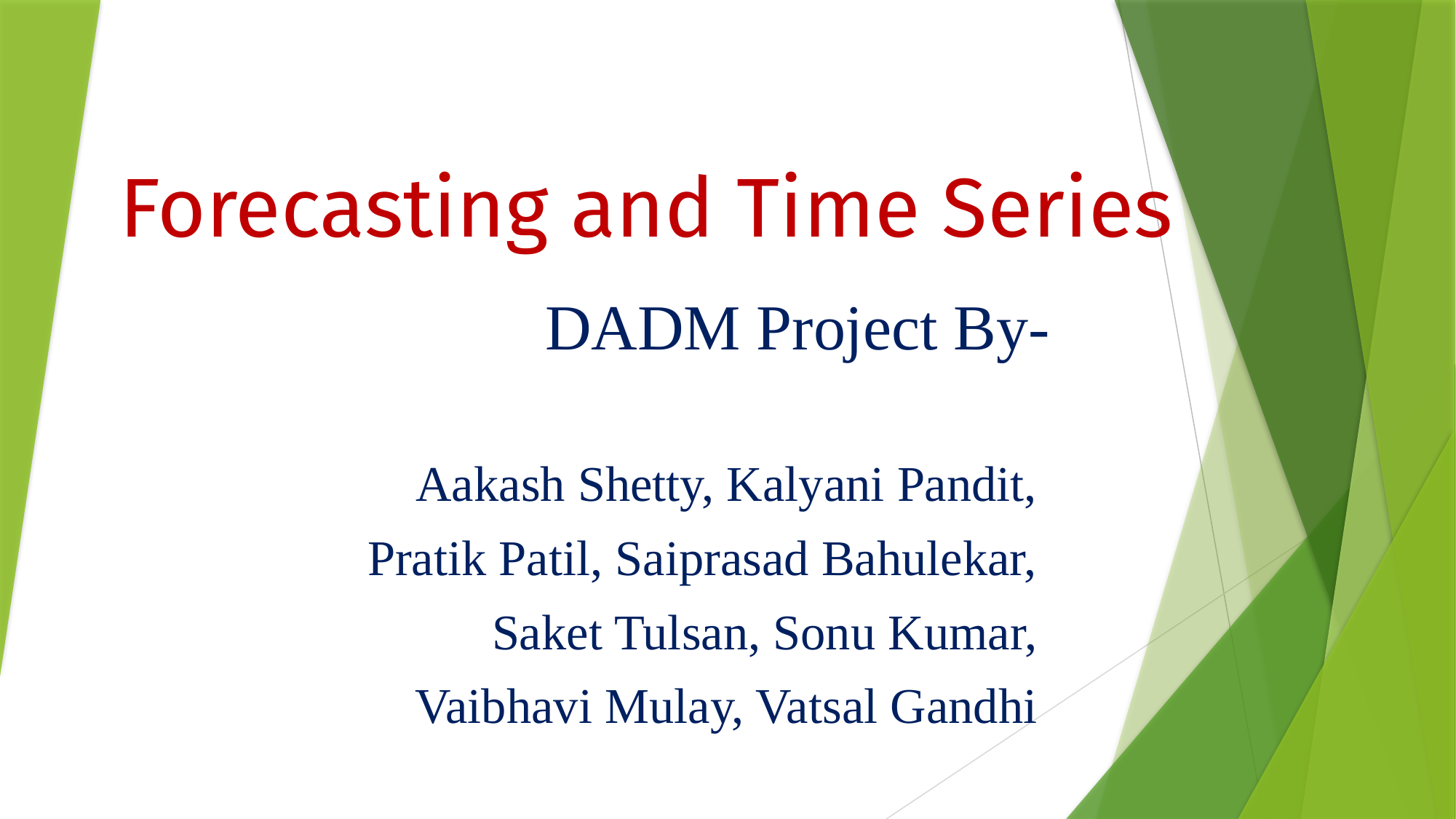

# Forecasting and Time Series
DADM Project By-

Aakash Shetty, Kalyani Pandit,
Pratik Patil, Saiprasad Bahulekar,
Saket Tulsan, Sonu Kumar,
Vaibhavi Mulay, Vatsal Gandhi